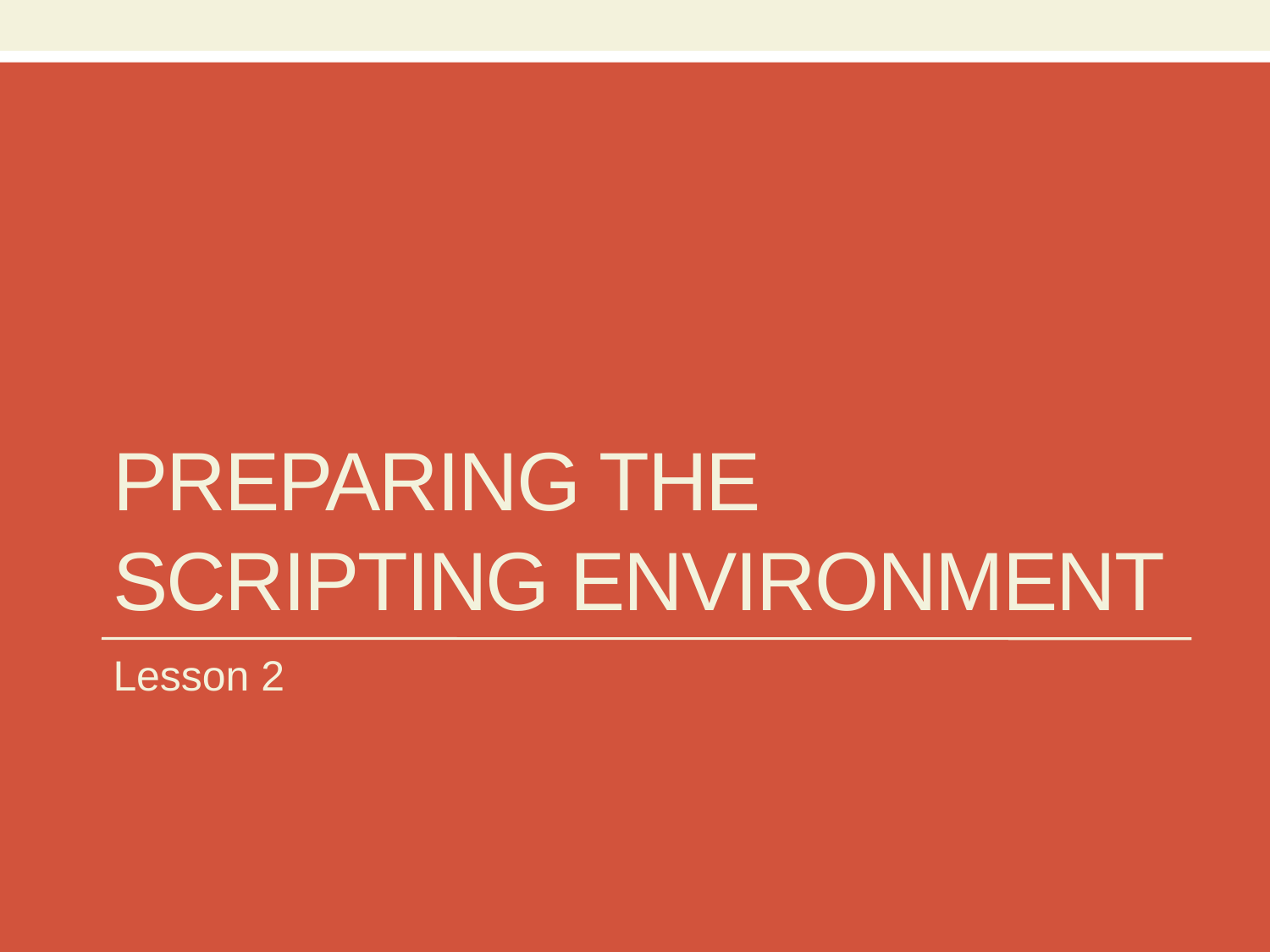

# Preparing the scripting environment
Lesson 2